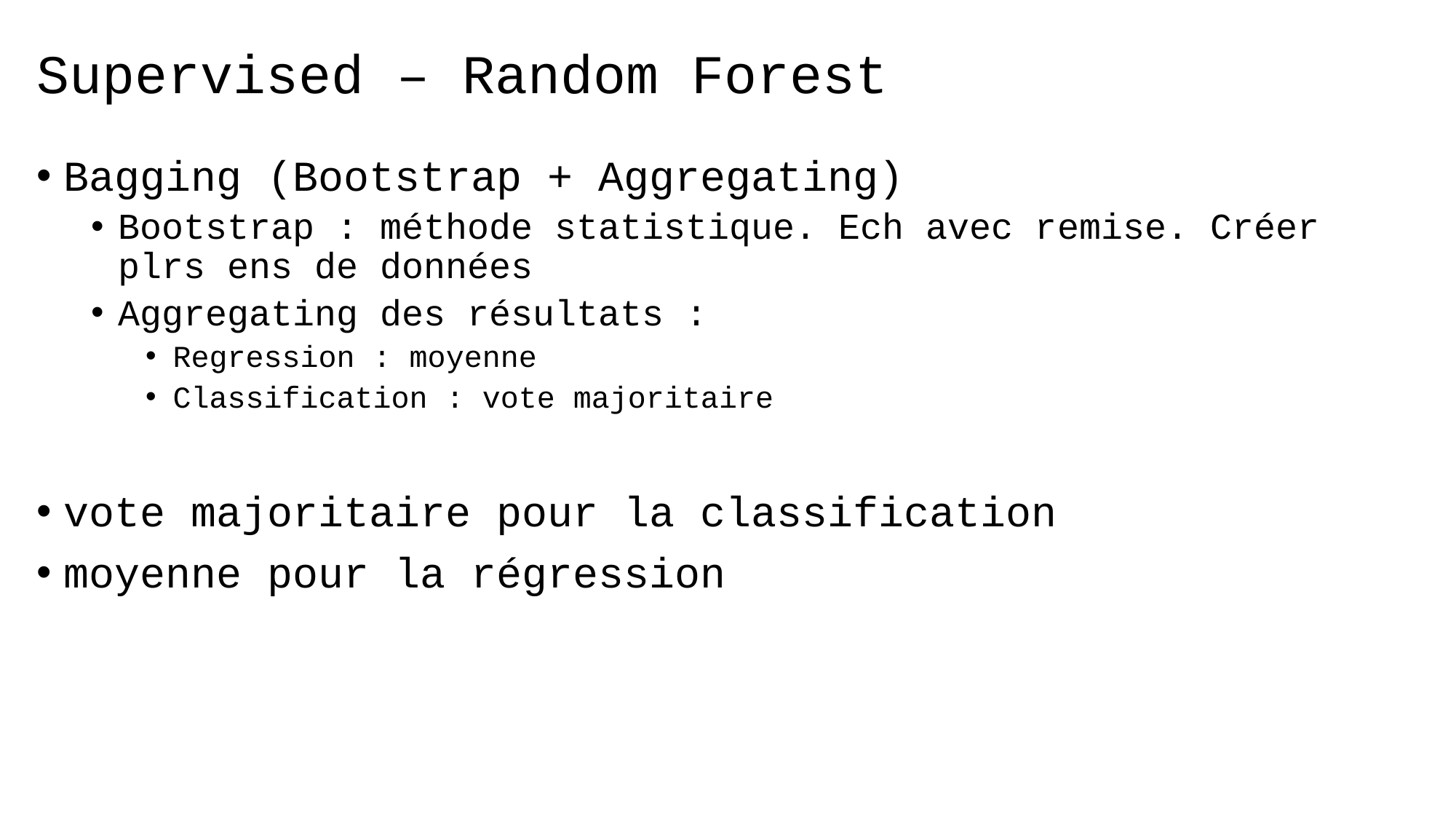

# Supervised – Random Forest
Bagging (Bootstrap + Aggregating)
Bootstrap : méthode statistique. Ech avec remise. Créer plrs ens de données
Aggregating des résultats :
Regression : moyenne
Classification : vote majoritaire

vote majoritaire pour la classification
moyenne pour la régression